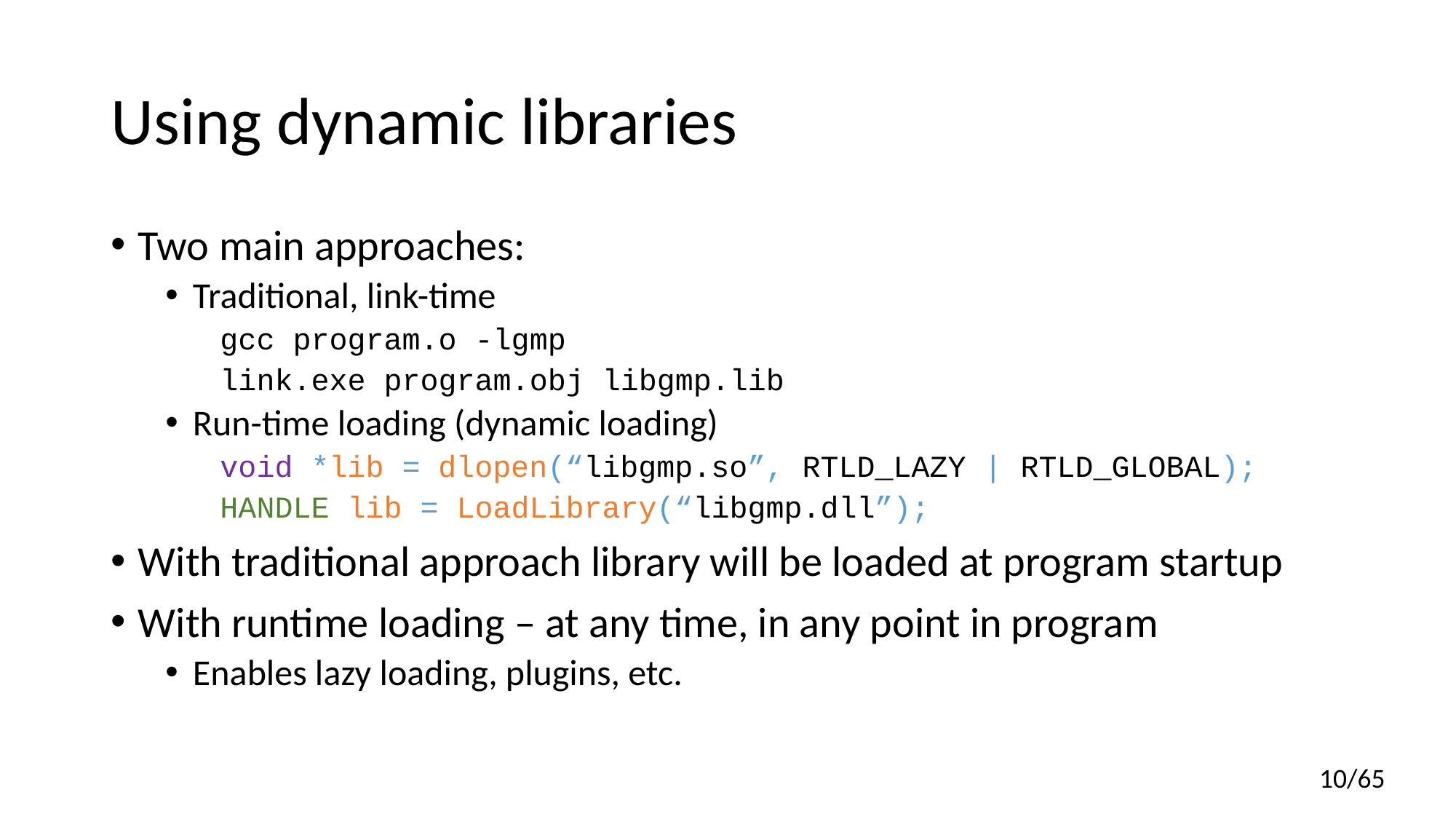

# Using dynamic libraries
Two main approaches:
Traditional, link-time
gcc program.o -lgmp
link.exe program.obj libgmp.lib
Run-time loading (dynamic loading)
void *lib = dlopen(“libgmp.so”, RTLD_LAZY | RTLD_GLOBAL);
HANDLE lib = LoadLibrary(“libgmp.dll”);
With traditional approach library will be loaded at program startup
With runtime loading – at any time, in any point in program
Enables lazy loading, plugins, etc.